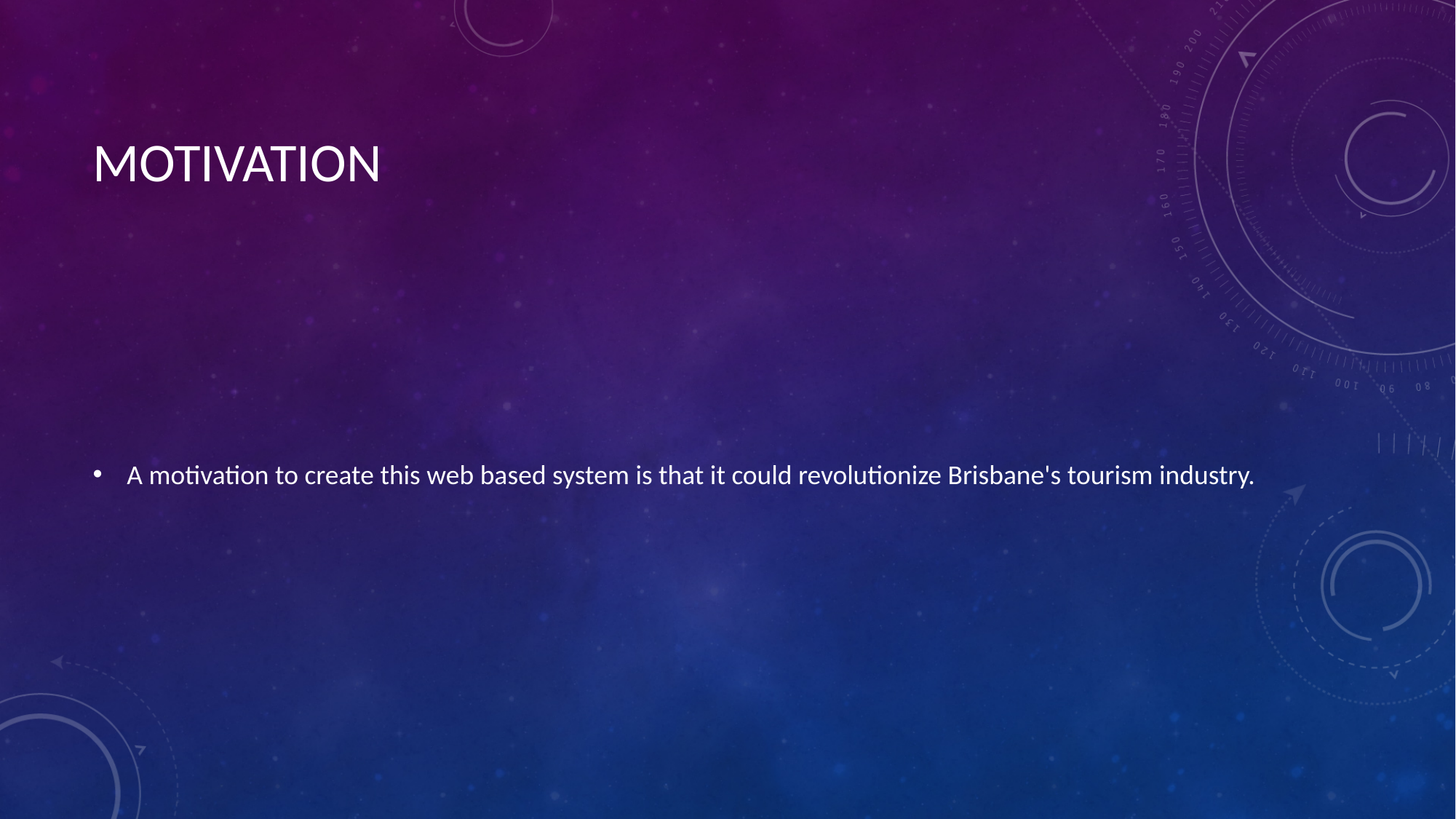

# Motivation
A motivation to create this web based system is that it could revolutionize Brisbane's tourism industry.